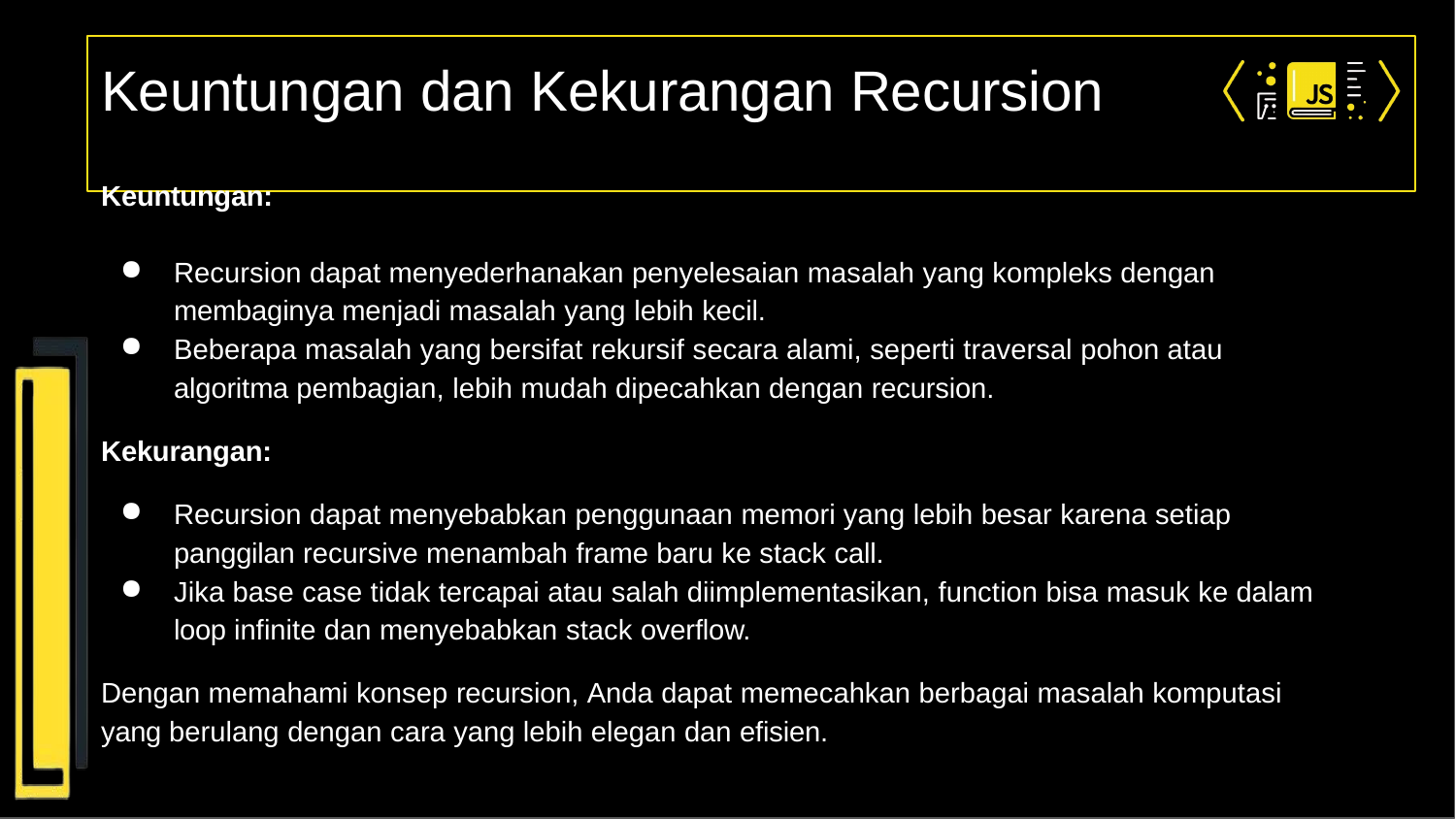

# Keuntungan dan Kekurangan Recursion
Keuntungan:

Recursion dapat menyederhanakan penyelesaian masalah yang kompleks dengan membaginya menjadi masalah yang lebih kecil.
Beberapa masalah yang bersifat rekursif secara alami, seperti traversal pohon atau algoritma pembagian, lebih mudah dipecahkan dengan recursion.
Kekurangan:
Recursion dapat menyebabkan penggunaan memori yang lebih besar karena setiap panggilan recursive menambah frame baru ke stack call.
Jika base case tidak tercapai atau salah diimplementasikan, function bisa masuk ke dalam loop infinite dan menyebabkan stack overflow.
Dengan memahami konsep recursion, Anda dapat memecahkan berbagai masalah komputasi yang berulang dengan cara yang lebih elegan dan efisien.